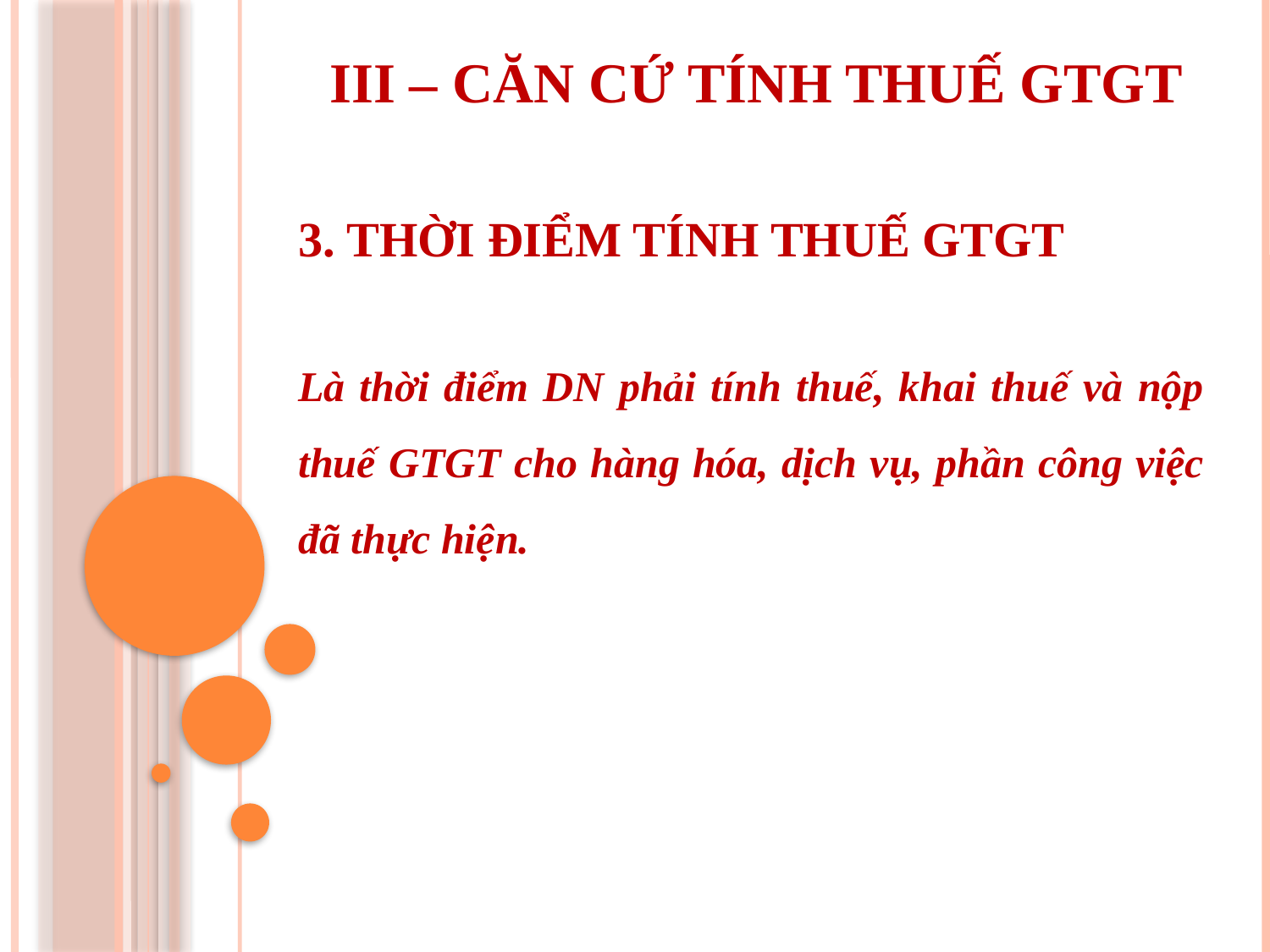

III – CĂN CỨ TÍNH THUẾ GTGT
3. THỜI ĐIỂM TÍNH THUẾ GTGT
Là thời điểm DN phải tính thuế, khai thuế và nộp thuế GTGT cho hàng hóa, dịch vụ, phần công việc đã thực hiện.